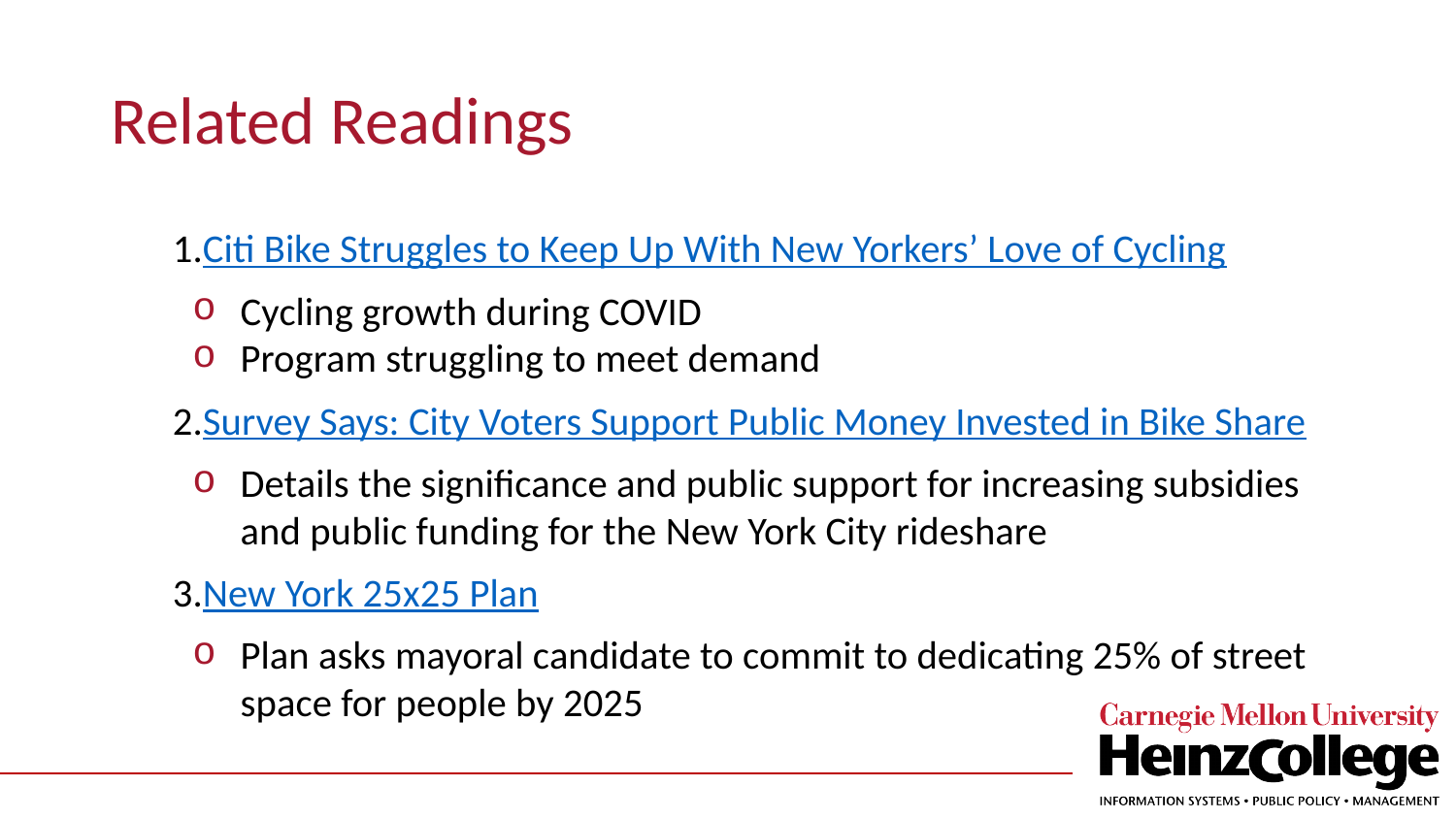

# Related Readings
1.Citi Bike Struggles to Keep Up With New Yorkers’ Love of Cycling
Cycling growth during COVID
Program struggling to meet demand
2.Survey Says: City Voters Support Public Money Invested in Bike Share
Details the significance and public support for increasing subsidies and public funding for the New York City rideshare
3.New York 25x25 Plan
Plan asks mayoral candidate to commit to dedicating 25% of street space for people by 2025